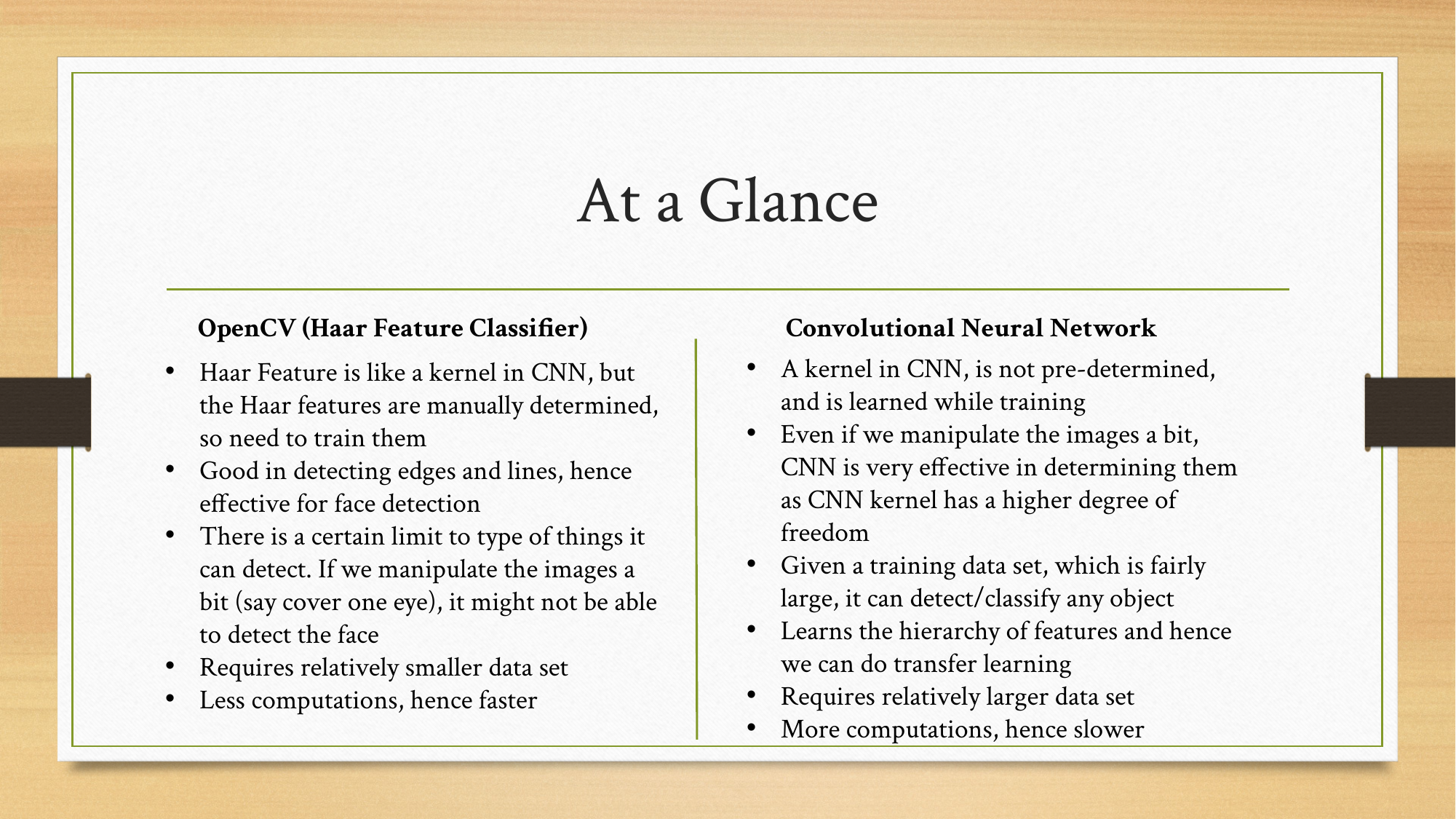

# At a Glance
OpenCV (Haar Feature Classifier)
Convolutional Neural Network
A kernel in CNN, is not pre-determined, and is learned while training
Even if we manipulate the images a bit, CNN is very effective in determining them as CNN kernel has a higher degree of freedom
Given a training data set, which is fairly large, it can detect/classify any object
Learns the hierarchy of features and hence we can do transfer learning
Requires relatively larger data set
More computations, hence slower

Haar Feature is like a kernel in CNN, but the Haar features are manually determined, so need to train them
Good in detecting edges and lines, hence effective for face detection
There is a certain limit to type of things it can detect. If we manipulate the images a bit (say cover one eye), it might not be able to detect the face
Requires relatively smaller data set
Less computations, hence faster